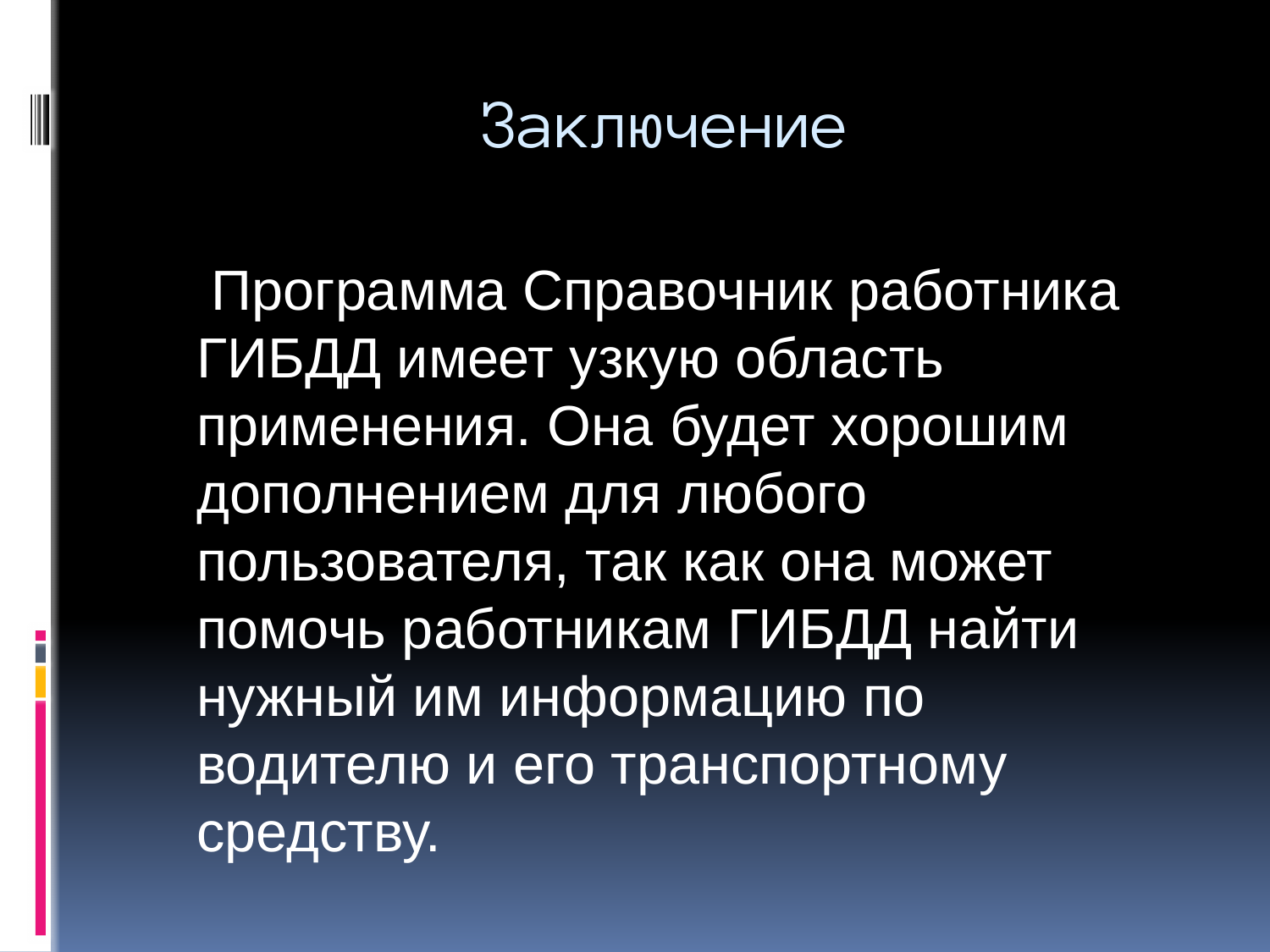

# Заключение
    Программа Справочник работника ГИБДД имеет узкую область  применения. Она будет хорошим дополнением для любого пользователя, так как она может помочь работникам ГИБДД найти нужный им информацию по водителю и его транспортному средству.